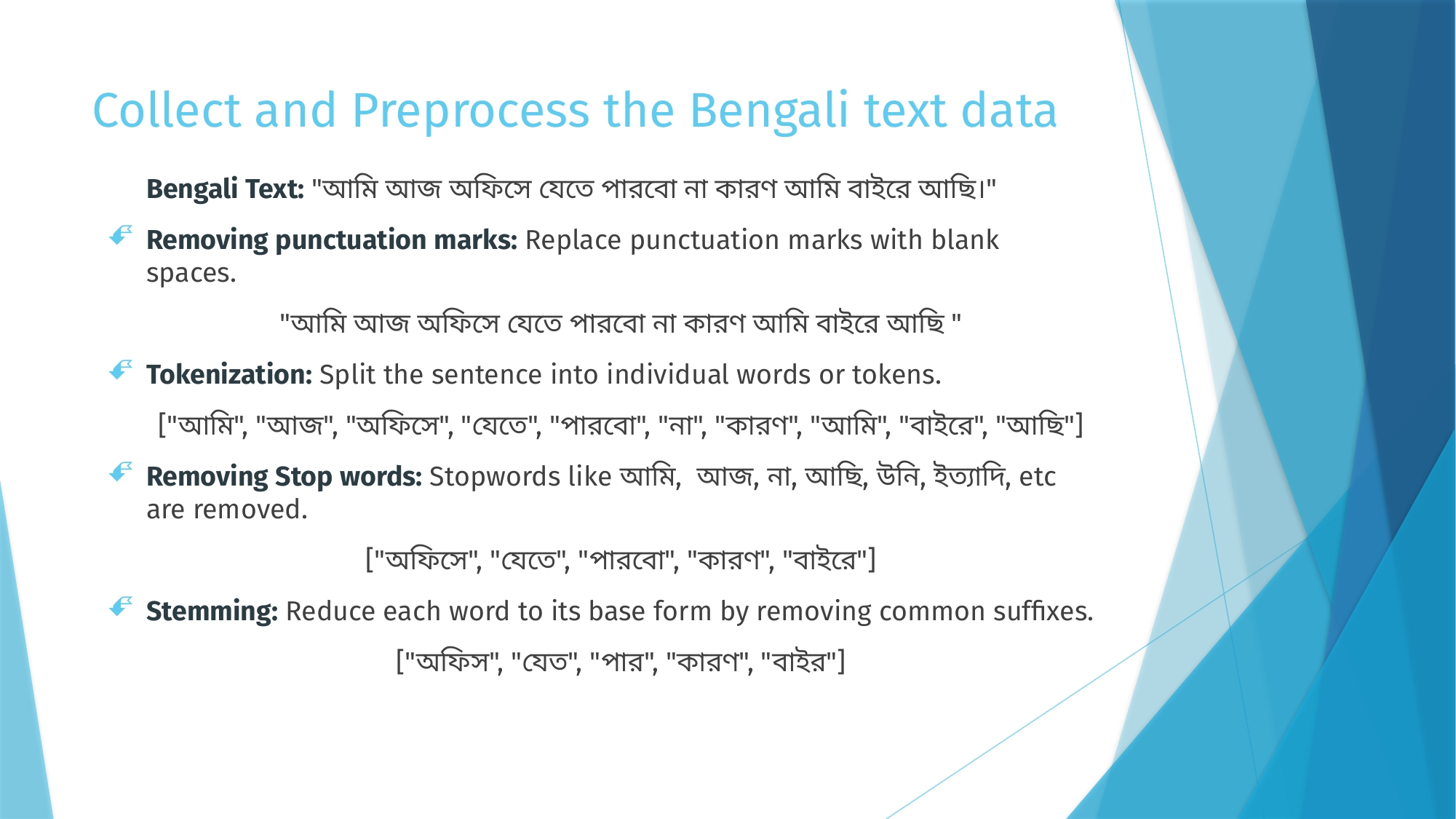

# Collect and Preprocess the Bengali text data
Bengali Text: "আমি আজ অফিসে যেতে পারবো না কারণ আমি বাইরে আছি।"
Removing punctuation marks: Replace punctuation marks with blank spaces.
"আমি আজ অফিসে যেতে পারবো না কারণ আমি বাইরে আছি "
Tokenization: Split the sentence into individual words or tokens.
["আমি", "আজ", "অফিসে", "যেতে", "পারবো", "না", "কারণ", "আমি", "বাইরে", "আছি"]
Removing Stop words: Stopwords like আমি,  আজ, না, আছি, উনি, ইত্যাদি, etc are removed.
["অফিসে", "যেতে", "পারবো", "কারণ", "বাইরে"]
Stemming: Reduce each word to its base form by removing common suffixes.
["অফিস", "যেত", "পার", "কারণ", "বাইর"]